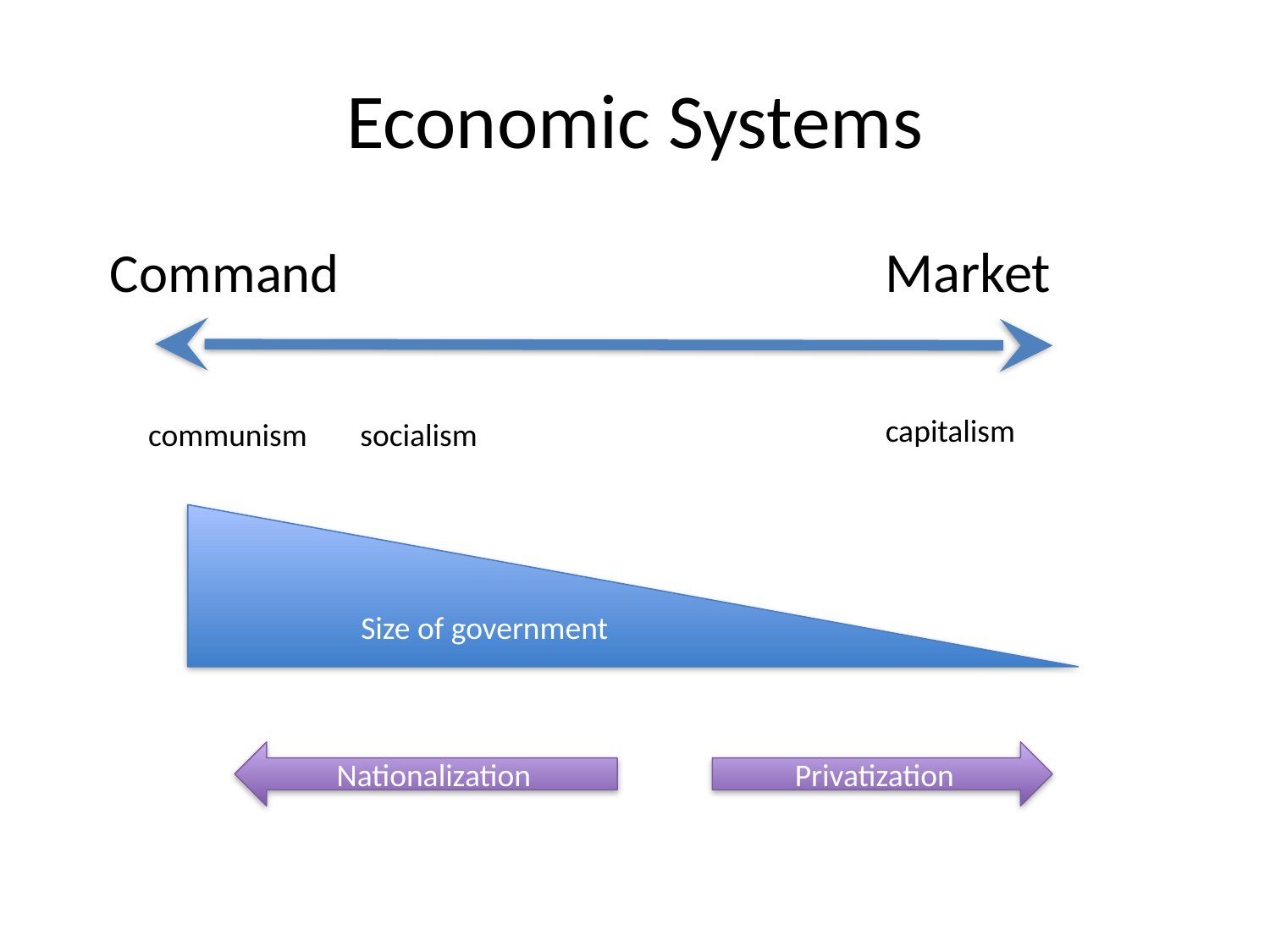

Economic Systems
Market
Command

capitalism
communism
socialism
Size of government
Nationalization
Privatization